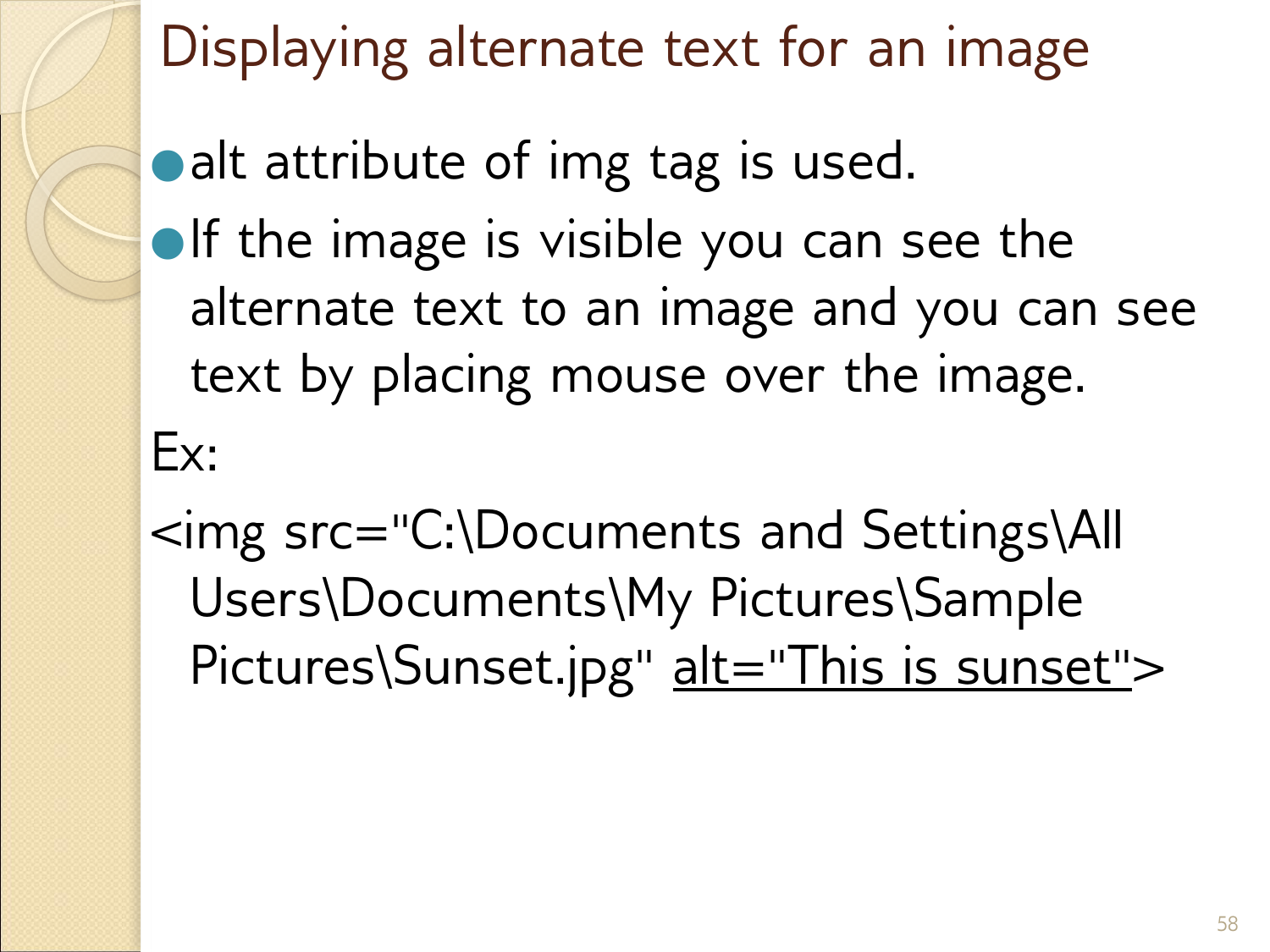

# Displaying alternate text for an image
alt attribute of img tag is used.
If the image is visible you can see the alternate text to an image and you can see text by placing mouse over the image.
Ex:
<img src="C:\Documents and Settings\All Users\Documents\My Pictures\Sample Pictures\Sunset.jpg" alt="This is sunset">
58